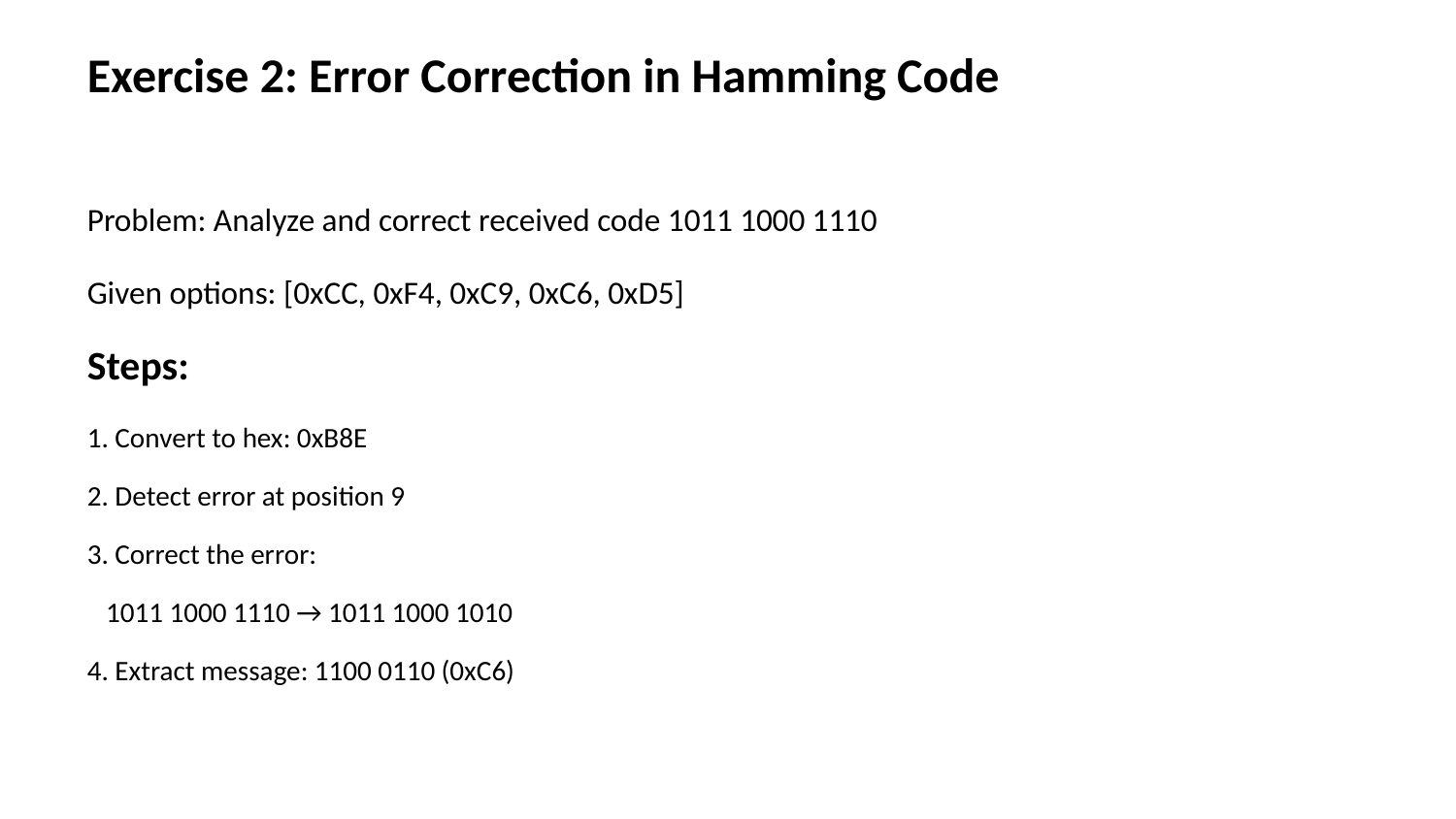

Exercise 2: Error Correction in Hamming Code
Problem: Analyze and correct received code 1011 1000 1110
Given options: [0xCC, 0xF4, 0xC9, 0xC6, 0xD5]
Steps:
1. Convert to hex: 0xB8E
2. Detect error at position 9
3. Correct the error:
   1011 1000 1110 → 1011 1000 1010
4. Extract message: 1100 0110 (0xC6)